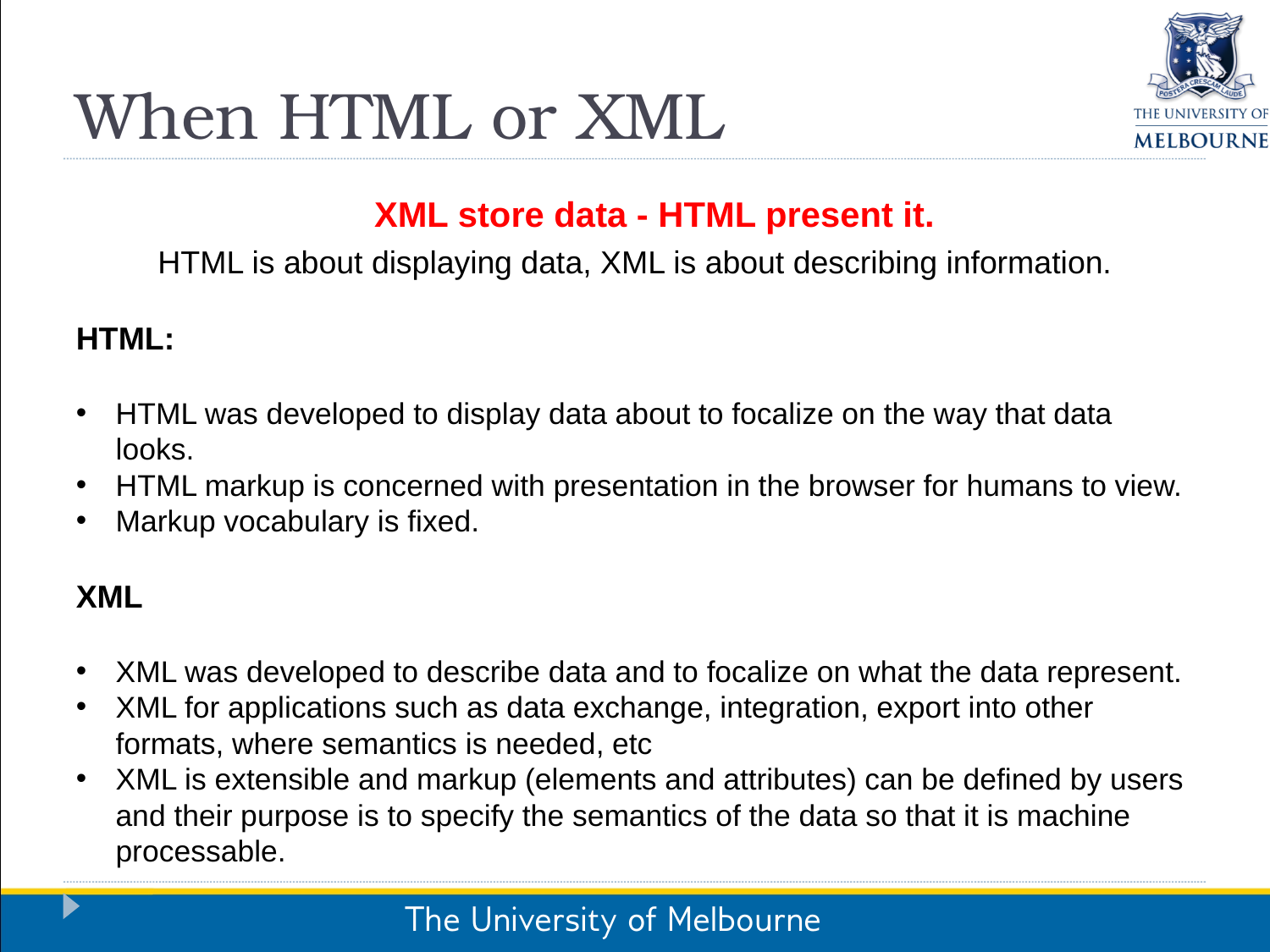

When HTML or XML

HTML is about displaying data, XML is about describing information.

HTML:

HTML was developed to display data about to focalize on the way that data looks.
HTML markup is concerned with presentation in the browser for humans to view.
Markup vocabulary is fixed.

XML

XML was developed to describe data and to focalize on what the data represent.
XML for applications such as data exchange, integration, export into other formats, where semantics is needed, etc
XML is extensible and markup (elements and attributes) can be defined by users and their purpose is to specify the semantics of the data so that it is machine processable.

XML store data - HTML present it.